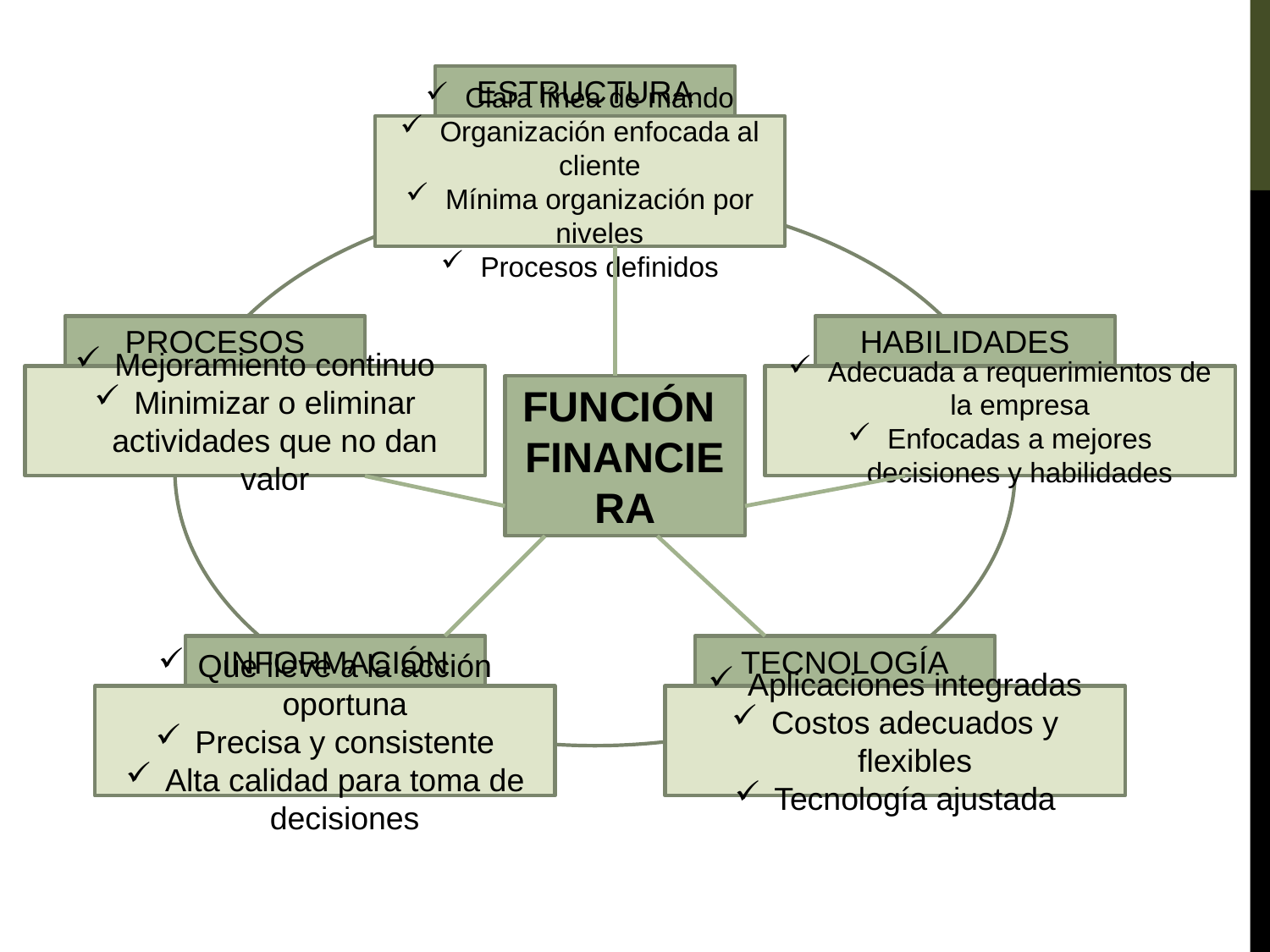

ESTRUCTURA
Clara línea de mando
Organización enfocada al cliente
Mínima organización por niveles
Procesos definidos

PROCESOS
HABILIDADES
Mejoramiento continuo
Minimizar o eliminar actividades que no dan valor
Adecuada a requerimientos de la empresa
Enfocadas a mejores decisiones y habilidades
FUNCIÓN
FINANCIERA
INFORMACIÓN
TECNOLOGÍA
Que lleve a la acción oportuna
Precisa y consistente
Alta calidad para toma de decisiones
Aplicaciones integradas
Costos adecuados y flexibles
Tecnología ajustada